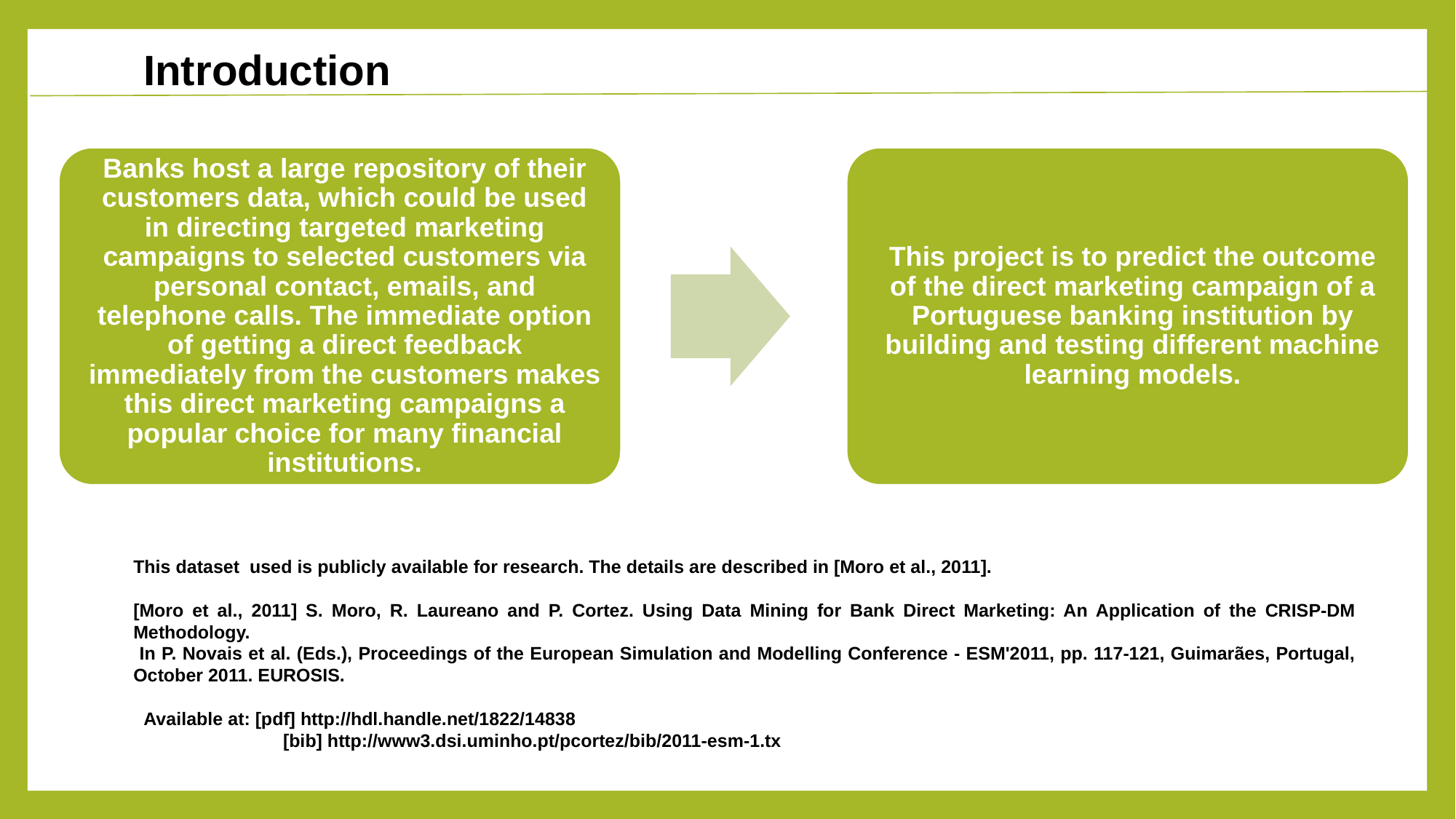

Introduction
Banks host a large repository of their customers data, which could be used in directing targeted marketing campaigns to selected customers via personal contact, emails, and telephone calls. The immediate option of getting a direct feedback immediately from the customers makes this direct marketing campaigns a popular choice for many financial institutions.

This project is to predict the outcome of the direct marketing campaign of a Portuguese banking institution by building and testing different machine learning models.
This dataset  used is publicly available for research. The details are described in [Moro et al., 2011].

[Moro et al., 2011] S. Moro, R. Laureano and P. Cortez. Using Data Mining for Bank Direct Marketing: An Application of the CRISP-DM Methodology.
 In P. Novais et al. (Eds.), Proceedings of the European Simulation and Modelling Conference - ESM'2011, pp. 117-121, Guimarães, Portugal, October 2011. EUROSIS.

  Available at: [pdf] http://hdl.handle.net/1822/14838
               	        [bib] http://www3.dsi.uminho.pt/pcortez/bib/2011-esm-1.tx